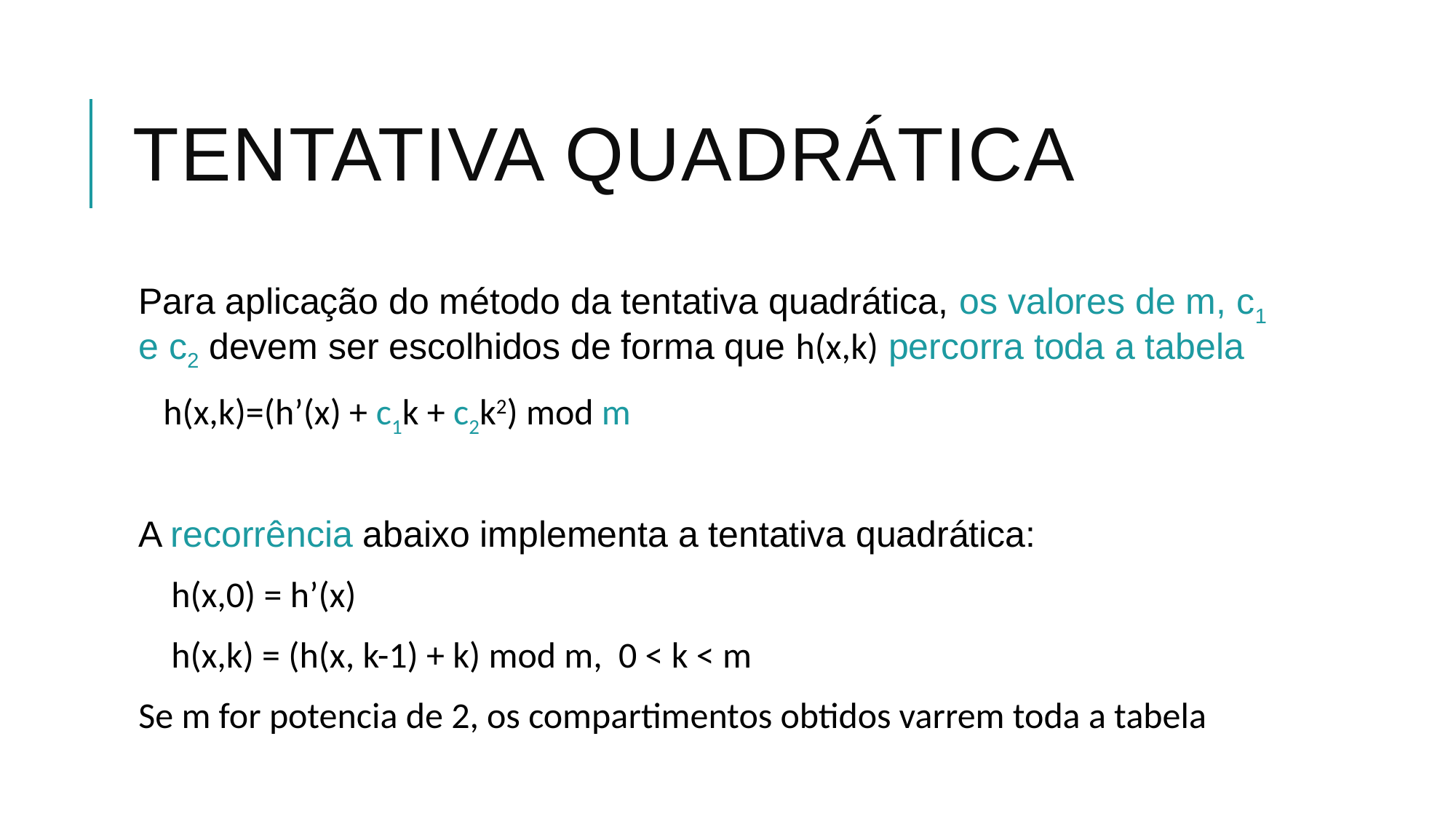

# Tentativa quadrática
Para aplicação do método da tentativa quadrática, os valores de m, c1 e c2 devem ser escolhidos de forma que h(x,k) percorra toda a tabela
   h(x,k)=(h’(x) + c1k + c2k2) mod m

A recorrência abaixo implementa a tentativa quadrática:
    h(x,0) = h’(x)
    h(x,k) = (h(x, k-1) + k) mod m,  0 < k < m
Se m for potencia de 2, os compartimentos obtidos varrem toda a tabela